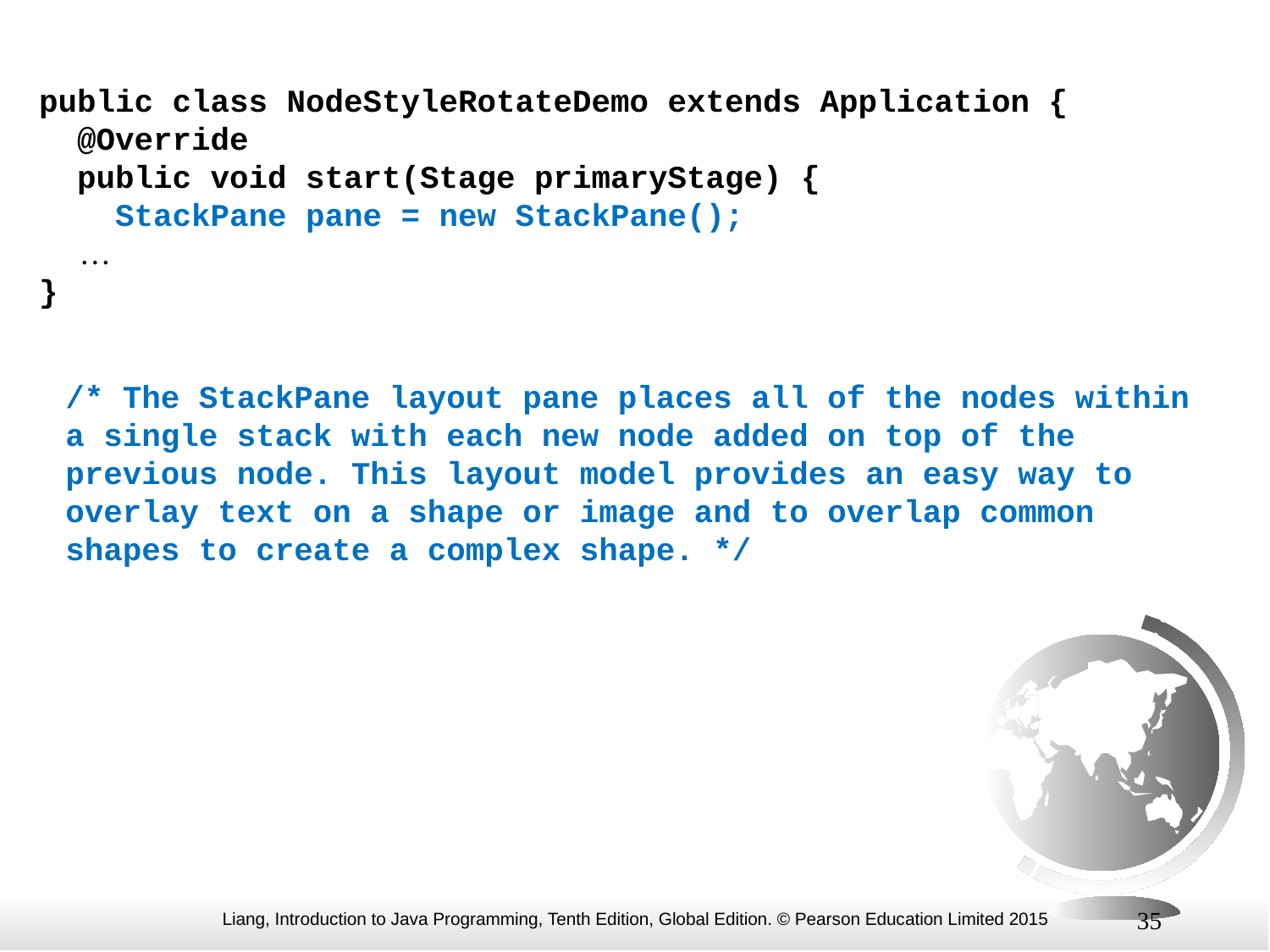

public class NodeStyleRotateDemo extends Application {
  @Override
  public void start(Stage primaryStage) {
    StackPane pane = new StackPane();
     …
}
/* The StackPane layout pane places all of the nodes within
a single stack with each new node added on top of the
previous node. This layout model provides an easy way to
overlay text on a shape or image and to overlap common
shapes to create a complex shape. */
35